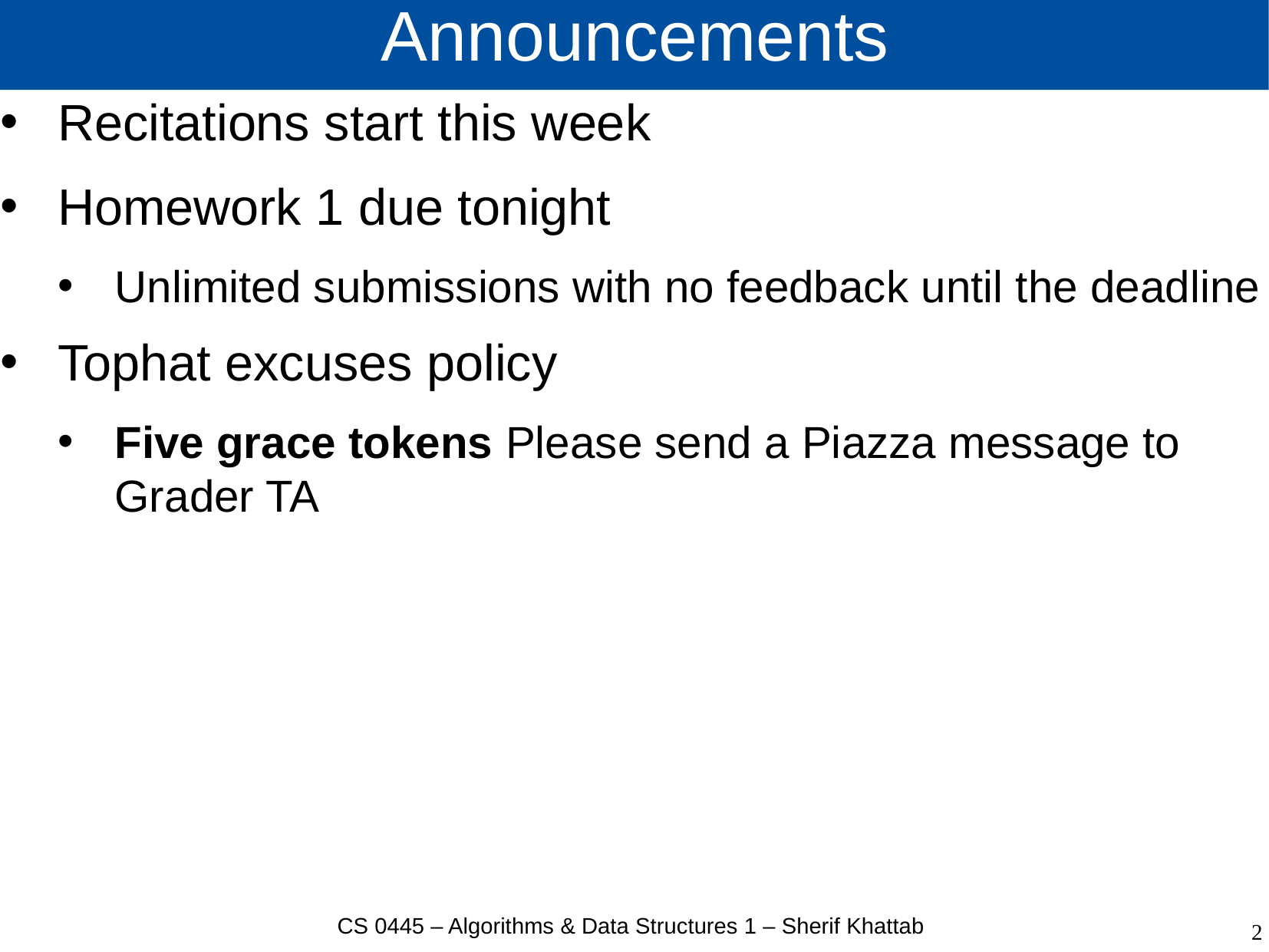

# Announcements
Recitations start this week
Homework 1 due tonight
Unlimited submissions with no feedback until the deadline
Tophat excuses policy
Five grace tokens Please send a Piazza message to Grader TA
CS 0445 – Algorithms & Data Structures 1 – Sherif Khattab
2